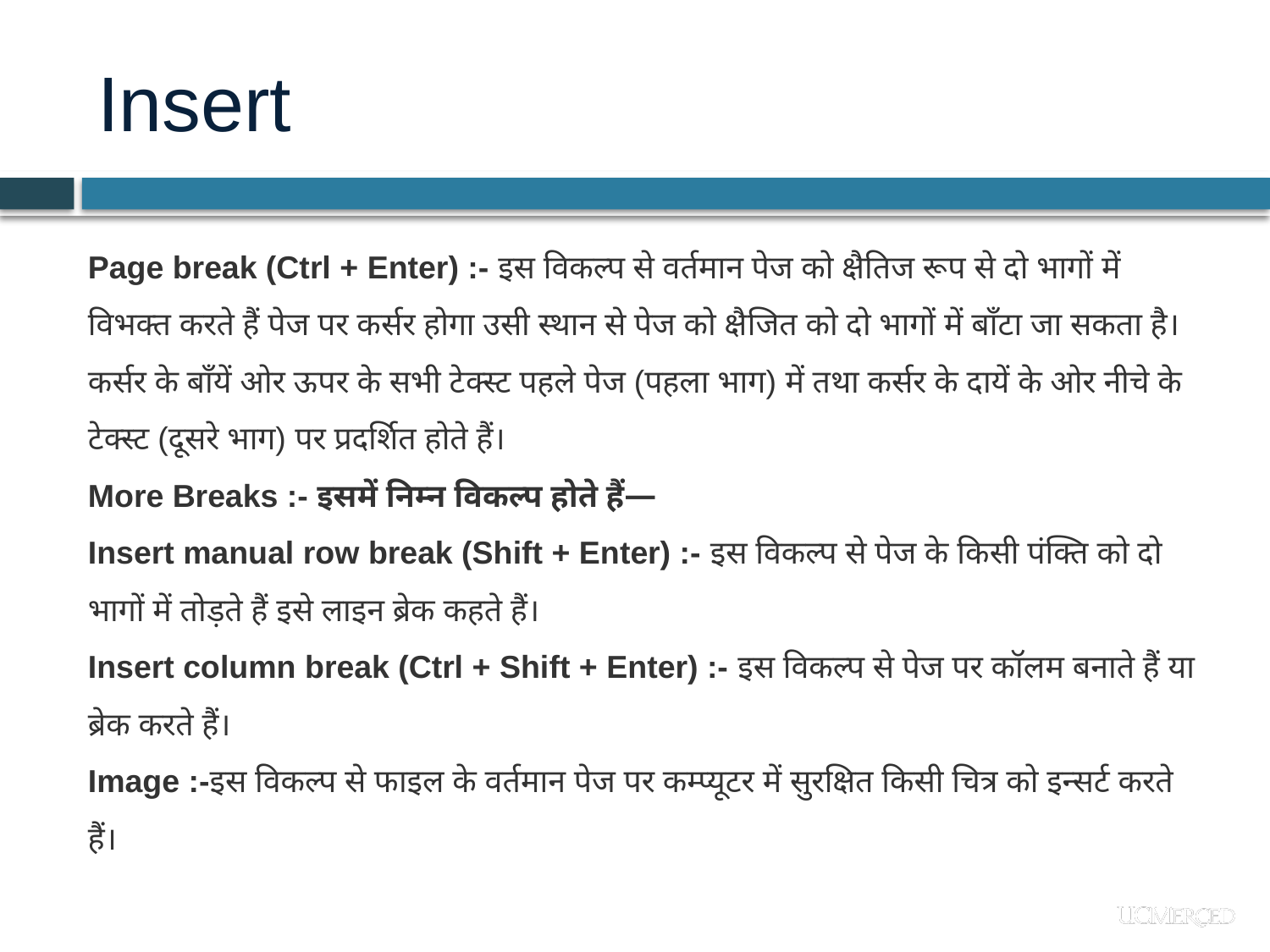

# Insert
Page break (Ctrl + Enter) :- इस विकल्प से वर्तमान पेज को क्षैतिज रूप से दो भागों में विभक्त करते हैं पेज पर कर्सर होगा उसी स्थान से पेज को क्षैजित को दो भागों में बाँटा जा सकता है। कर्सर के बाँयें ओर ऊपर के सभी टेक्स्ट पहले पेज (पहला भाग) में तथा कर्सर के दायें के ओर नीचे के टेक्स्ट (दूसरे भाग) पर प्रदर्शित होते हैं।
More Breaks :- इसमें निम्न विकल्प होते हैं—
Insert manual row break (Shift + Enter) :- इस विकल्प से पेज के किसी पंक्ति को दो भागों में तोड़ते हैं इसे लाइन ब्रेक कहते हैं।
Insert column break (Ctrl + Shift + Enter) :- इस विकल्प से पेज पर कॉलम बनाते हैं या ब्रेक करते हैं।
Image :-इस विकल्प से फाइल के वर्तमान पेज पर कम्प्यूटर में सुरक्षित किसी चित्र को इन्सर्ट करते हैं।